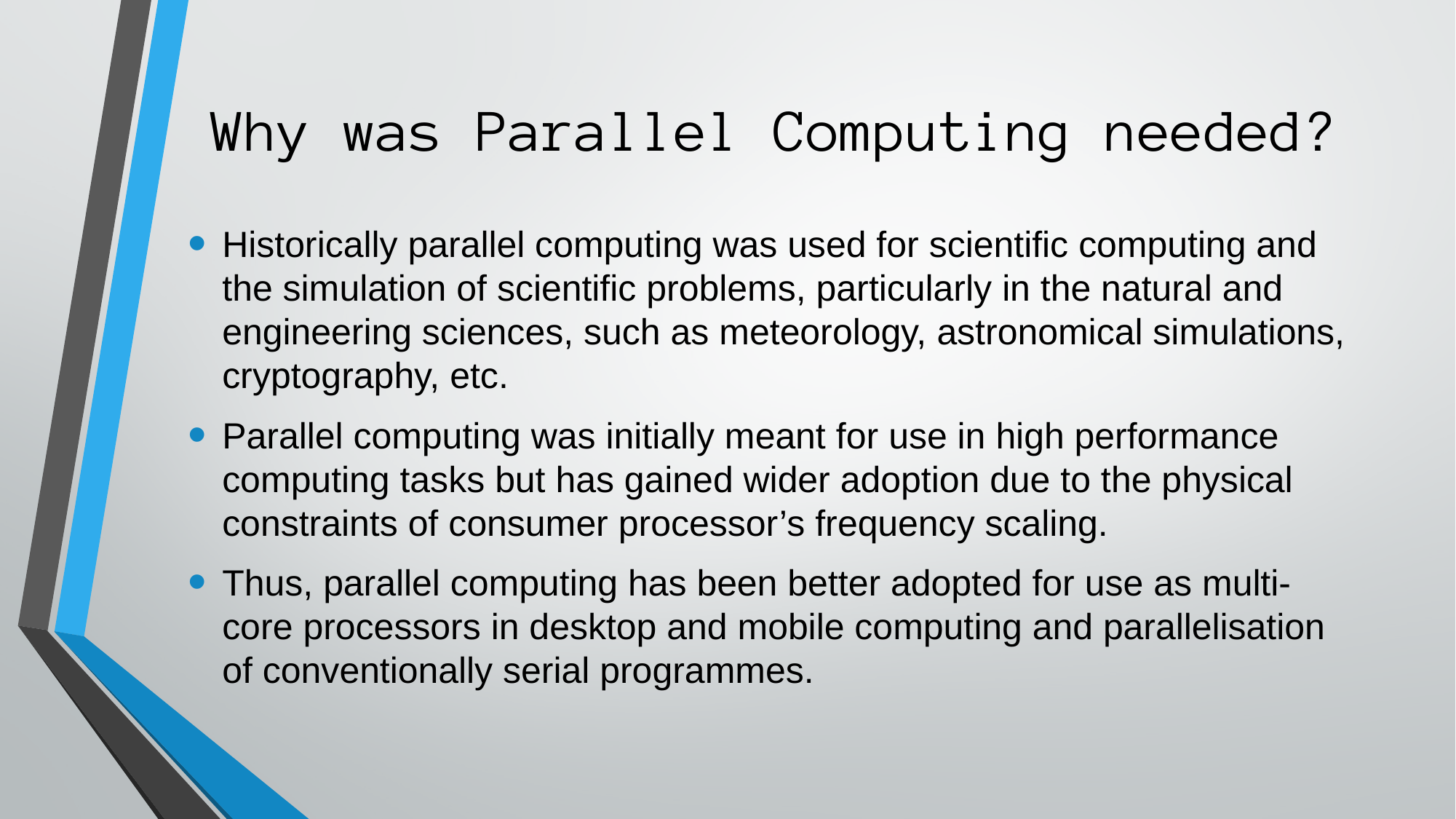

# Why was Parallel Computing needed?
Historically parallel computing was used for scientific computing and the simulation of scientific problems, particularly in the natural and engineering sciences, such as meteorology, astronomical simulations, cryptography, etc.
Parallel computing was initially meant for use in high performance computing tasks but has gained wider adoption due to the physical constraints of consumer processor’s frequency scaling.
Thus, parallel computing has been better adopted for use as multi-core processors in desktop and mobile computing and parallelisation of conventionally serial programmes.